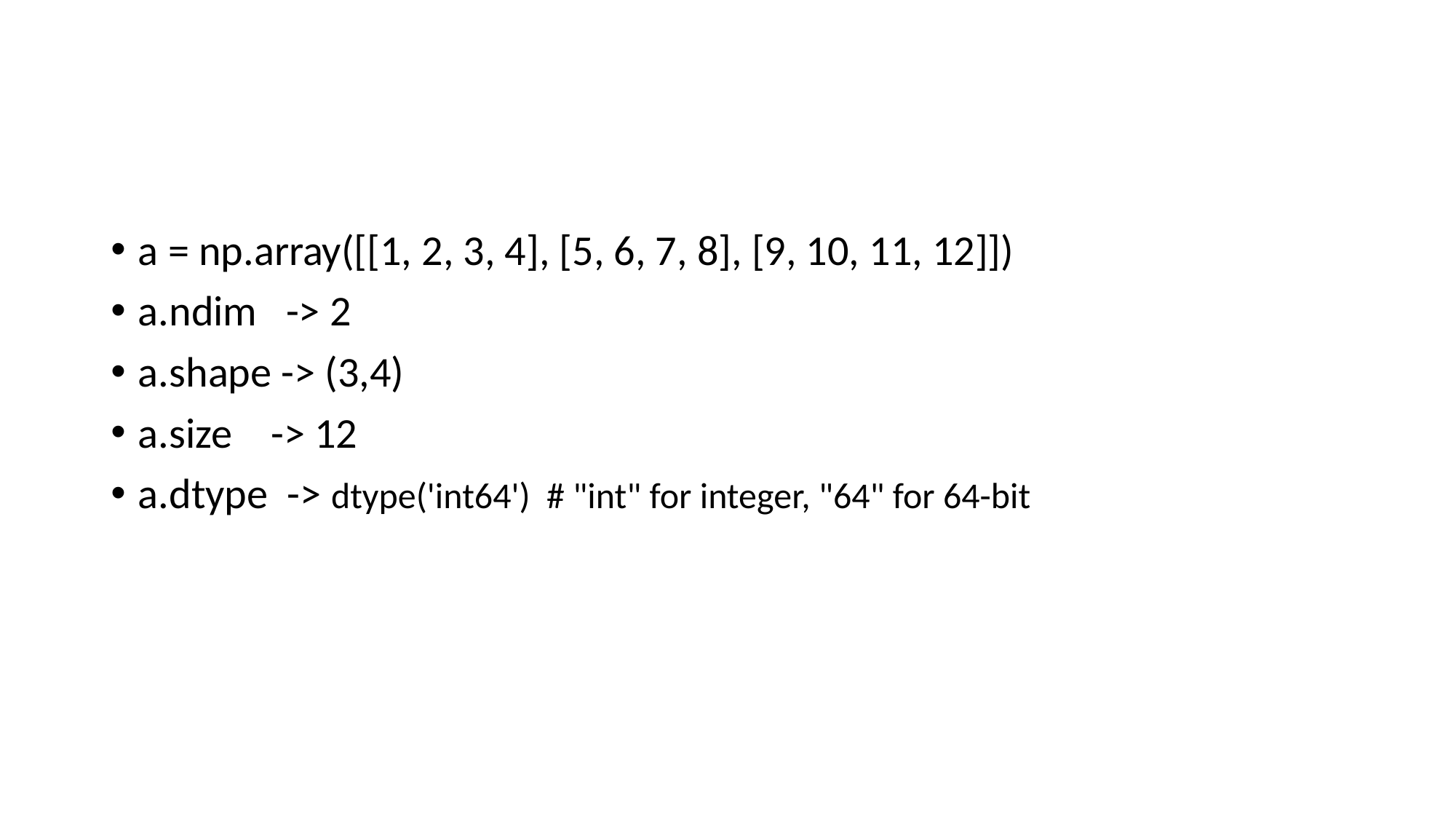

a = np.array([[1, 2, 3, 4], [5, 6, 7, 8], [9, 10, 11, 12]])
a.ndim   -> 2
a.shape -> (3,4)
a.size    -> 12
a.dtype  -> dtype('int64')  # "int" for integer, "64" for 64-bit